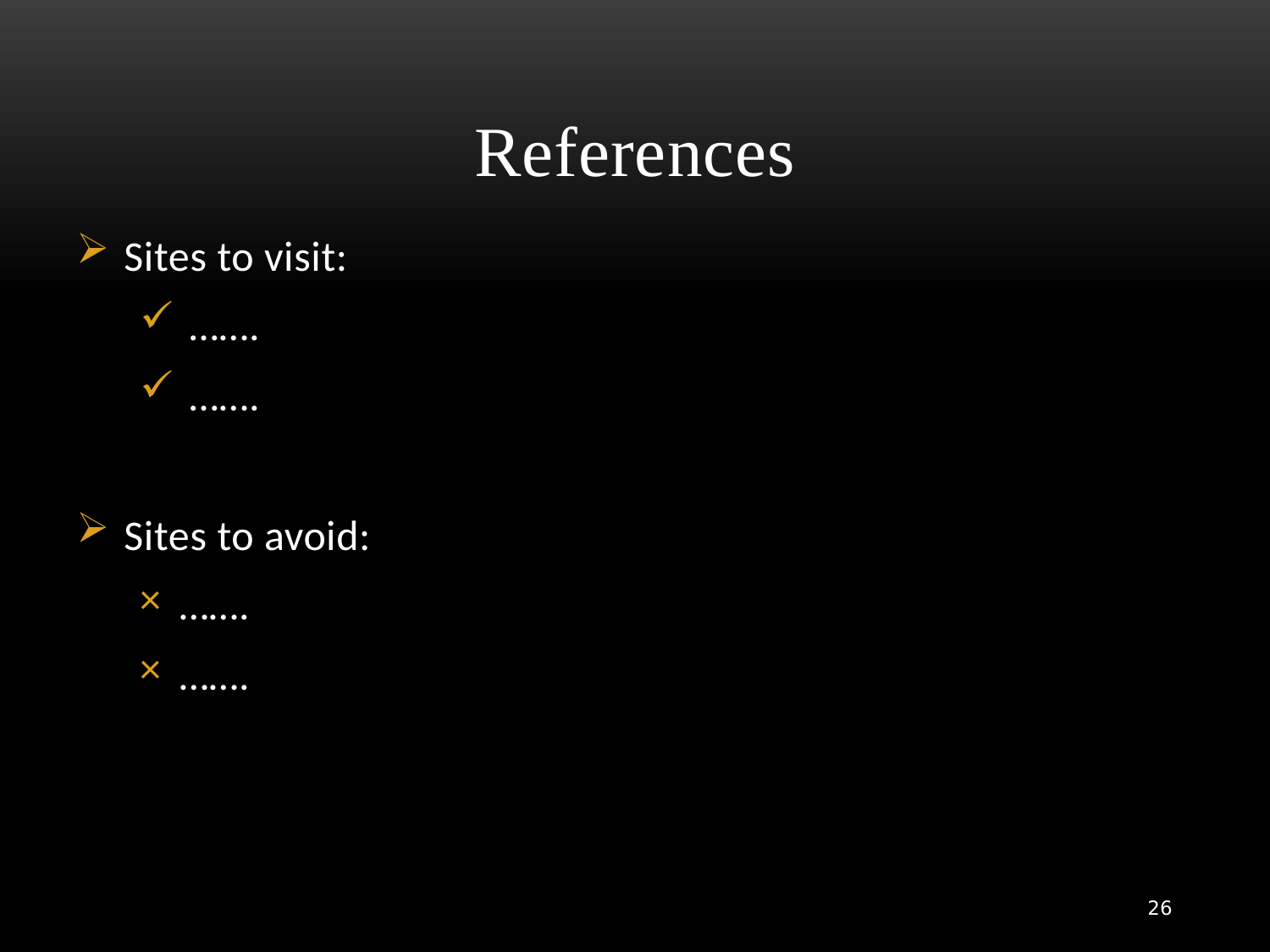

# References
Sites to visit:
 …….
 …….

Sites to avoid:
…….
…….

26